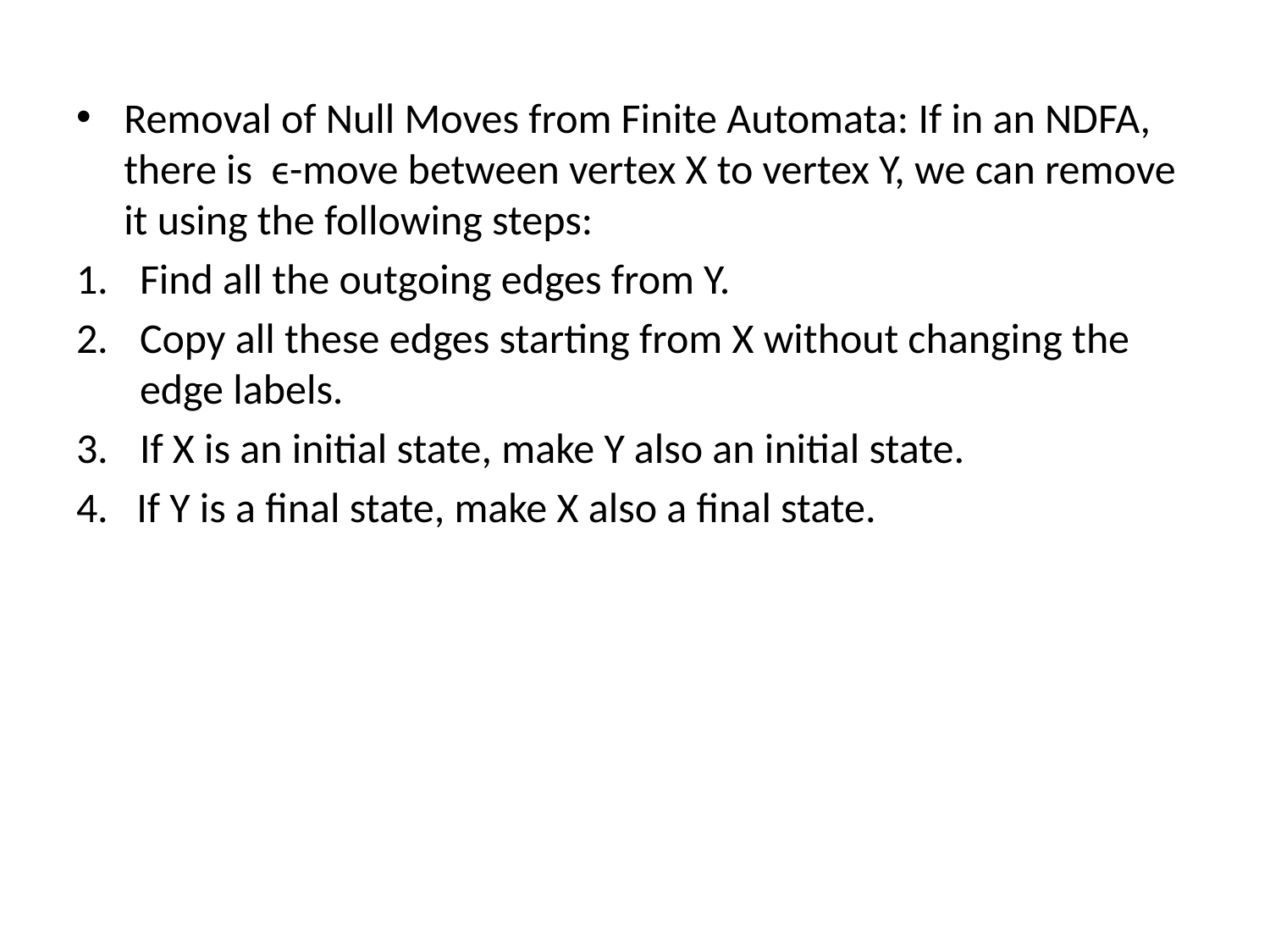

Removal of Null Moves from Finite Automata: If in an NDFA, there is  ϵ-move between vertex X to vertex Y, we can remove it using the following steps:
Find all the outgoing edges from Y.
Copy all these edges starting from X without changing the edge labels.
If X is an initial state, make Y also an initial state.
4.   If Y is a final state, make X also a final state.